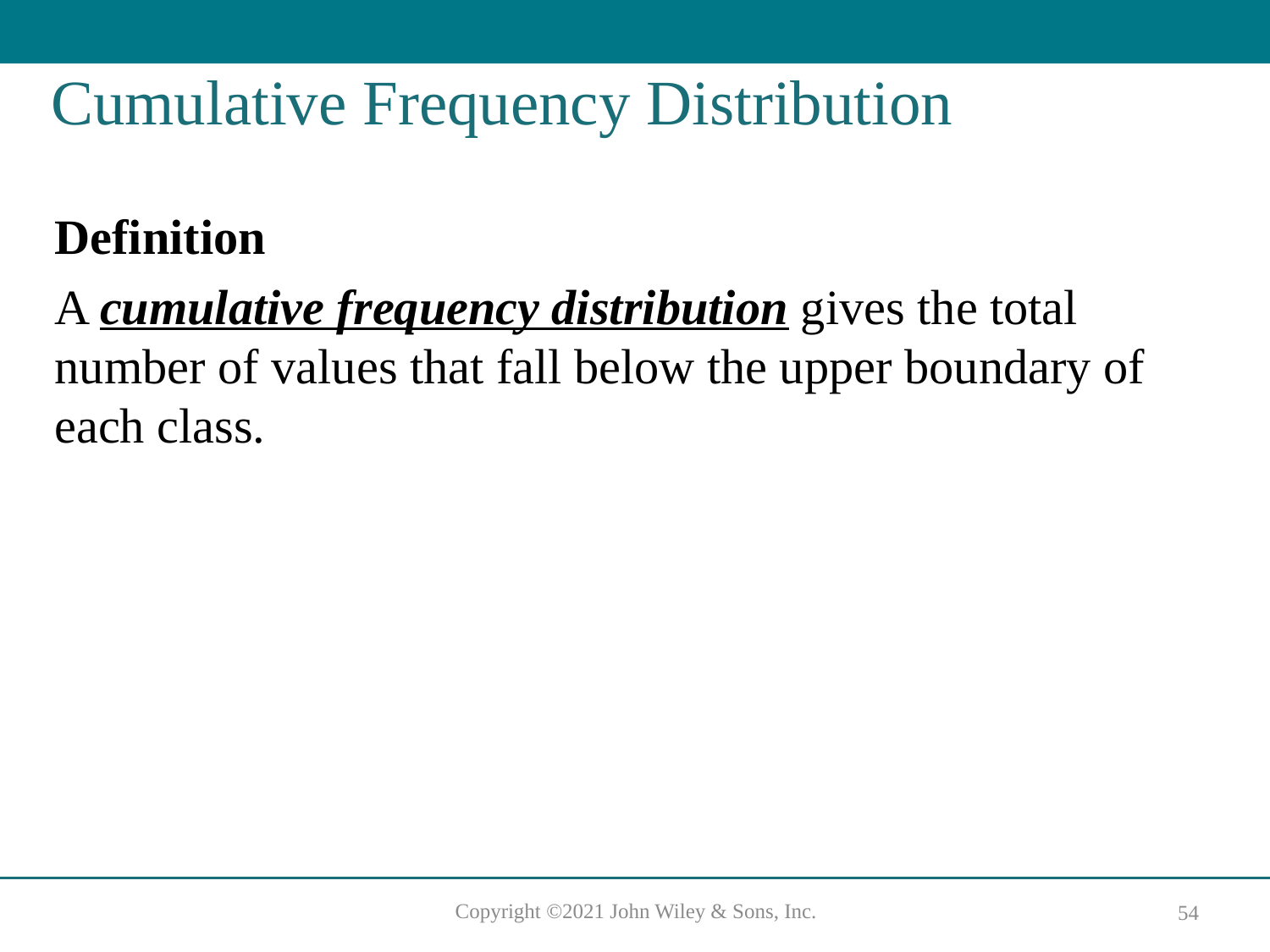

# Cumulative Frequency Distribution
Definition
A cumulative frequency distribution gives the total number of values that fall below the upper boundary of each class.